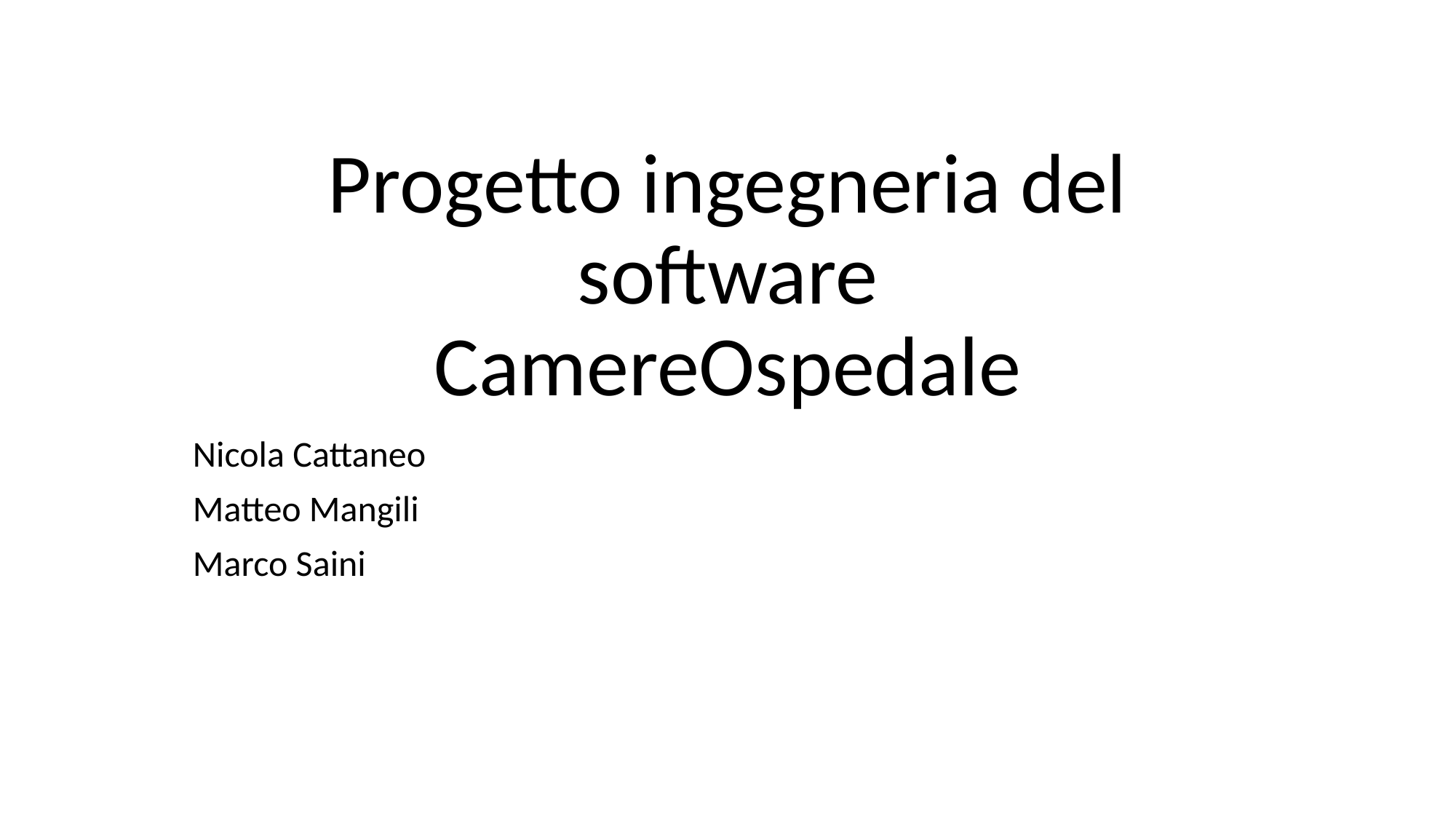

# Progetto ingegneria del software CamereOspedale
Nicola Cattaneo
Matteo Mangili
Marco Saini